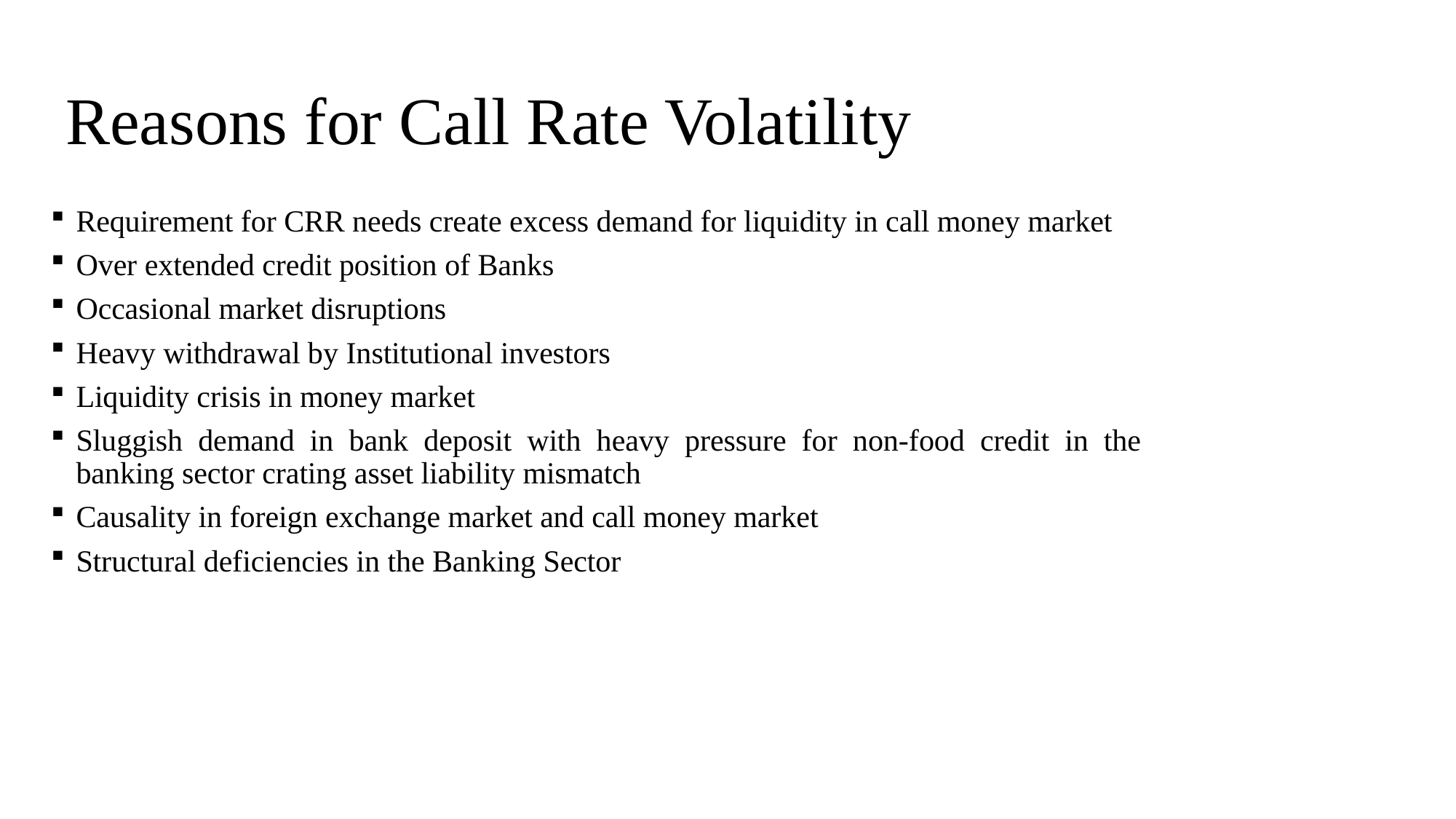

# Reasons for Call Rate Volatility
Requirement for CRR needs create excess demand for liquidity in call money market
Over extended credit position of Banks
Occasional market disruptions
Heavy withdrawal by Institutional investors
Liquidity crisis in money market
Sluggish demand in bank deposit with heavy pressure for non-food credit in the banking sector crating asset liability mismatch
Causality in foreign exchange market and call money market
Structural deficiencies in the Banking Sector